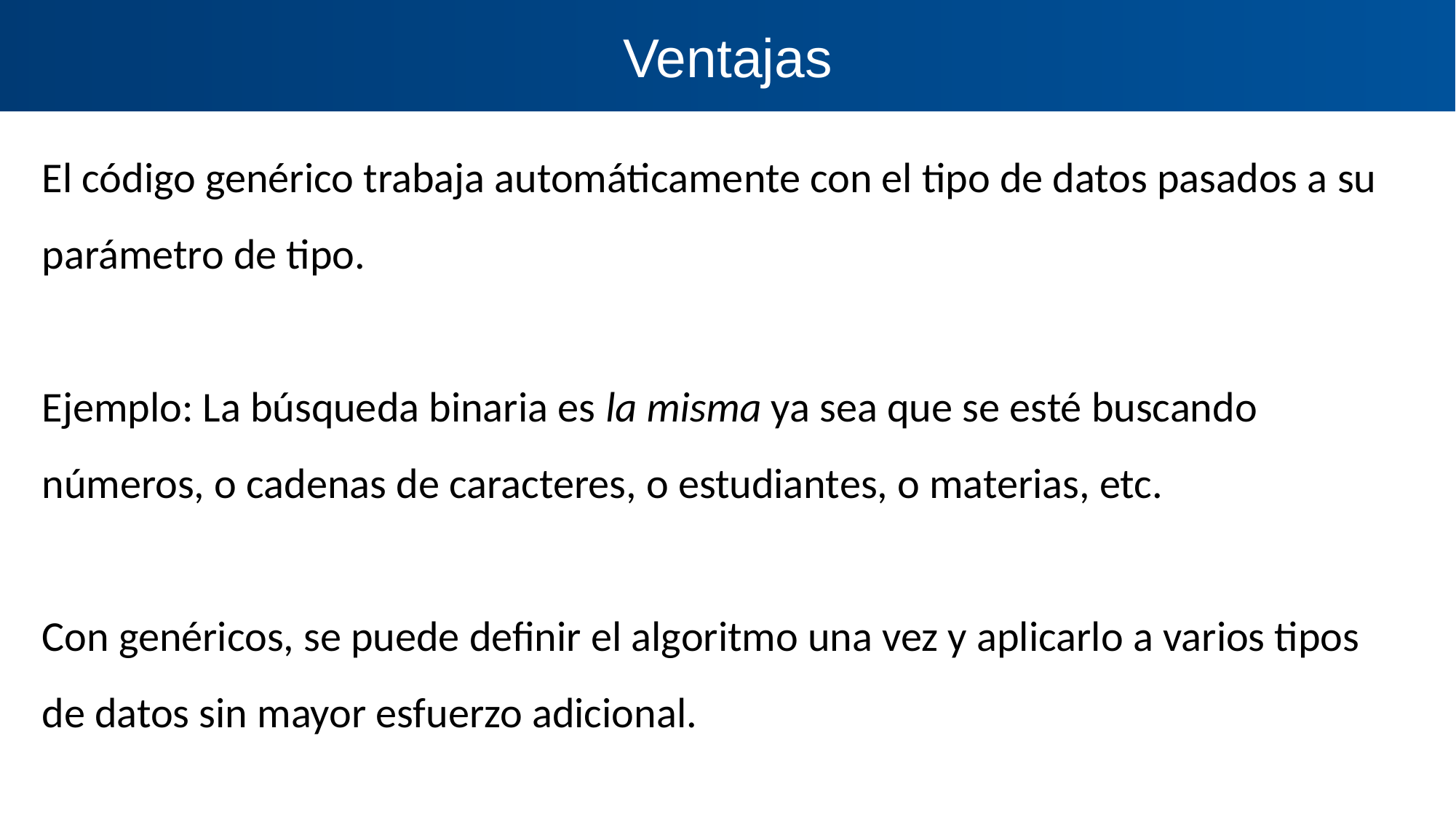

Ventajas
El código genérico trabaja automáticamente con el tipo de datos pasados a su parámetro de tipo.

Ejemplo: La búsqueda binaria es la misma ya sea que se esté buscando números, o cadenas de caracteres, o estudiantes, o materias, etc.

Con genéricos, se puede definir el algoritmo una vez y aplicarlo a varios tipos de datos sin mayor esfuerzo adicional.